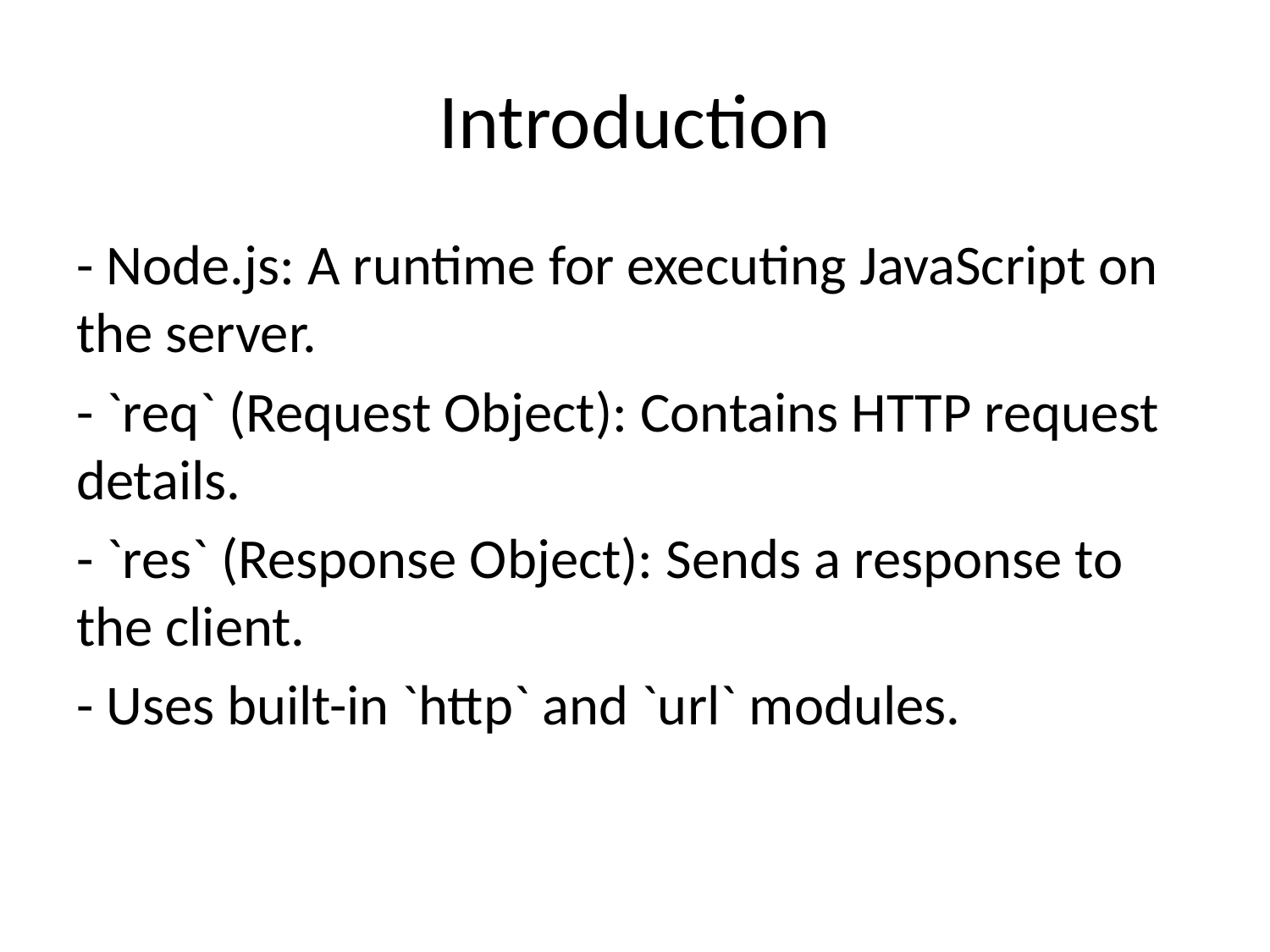

# Introduction
- Node.js: A runtime for executing JavaScript on the server.
- `req` (Request Object): Contains HTTP request details.
- `res` (Response Object): Sends a response to the client.
- Uses built-in `http` and `url` modules.